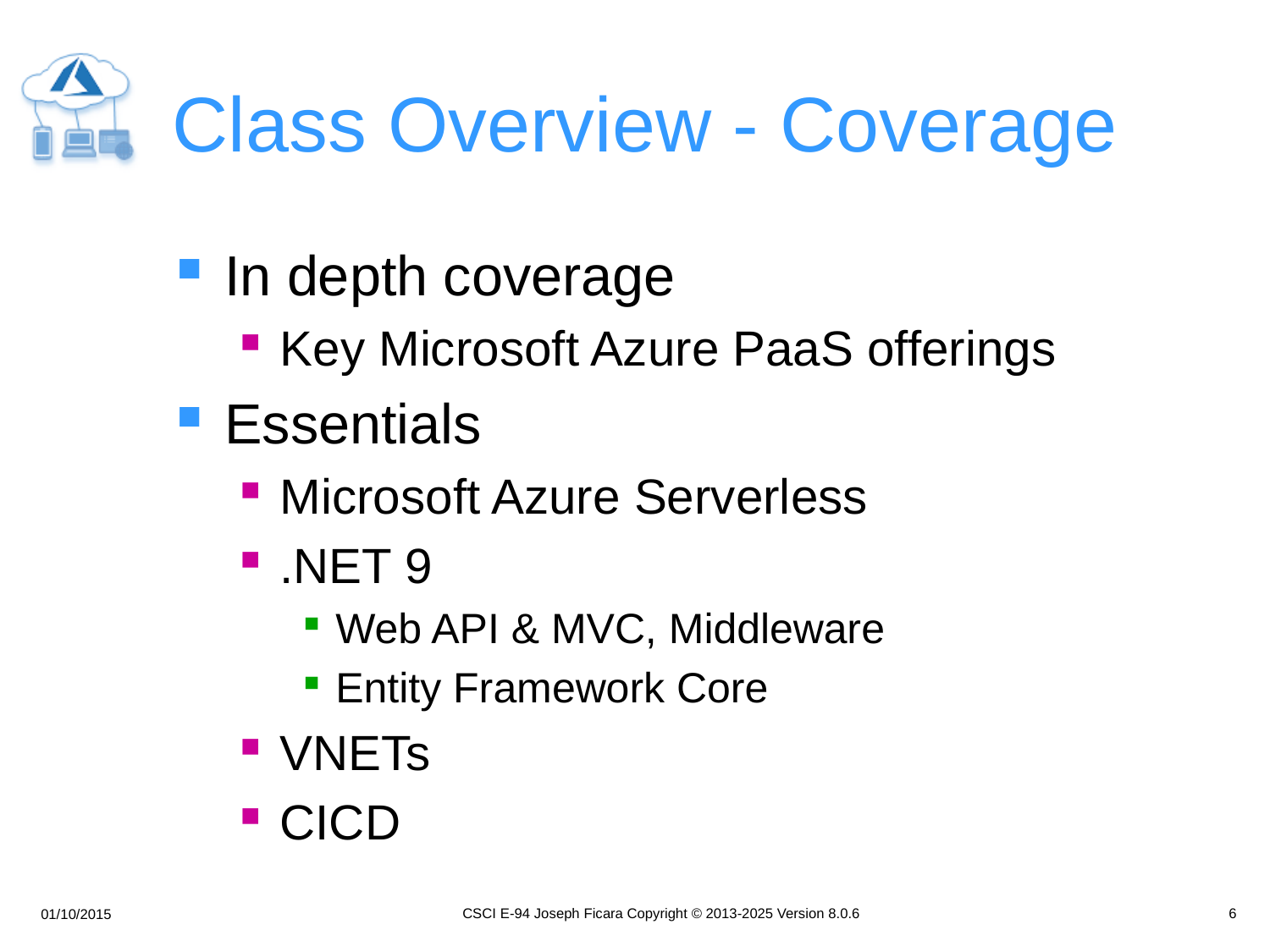

# Class Overview - Coverage
In depth coverage
Key Microsoft Azure PaaS offerings
Essentials
Microsoft Azure Serverless
.NET 9
Web API & MVC, Middleware
Entity Framework Core
VNETs
CICD
CSCI E-94 Joseph Ficara Copyright © 2013-2025 Version 8.0.6
6
01/10/2015